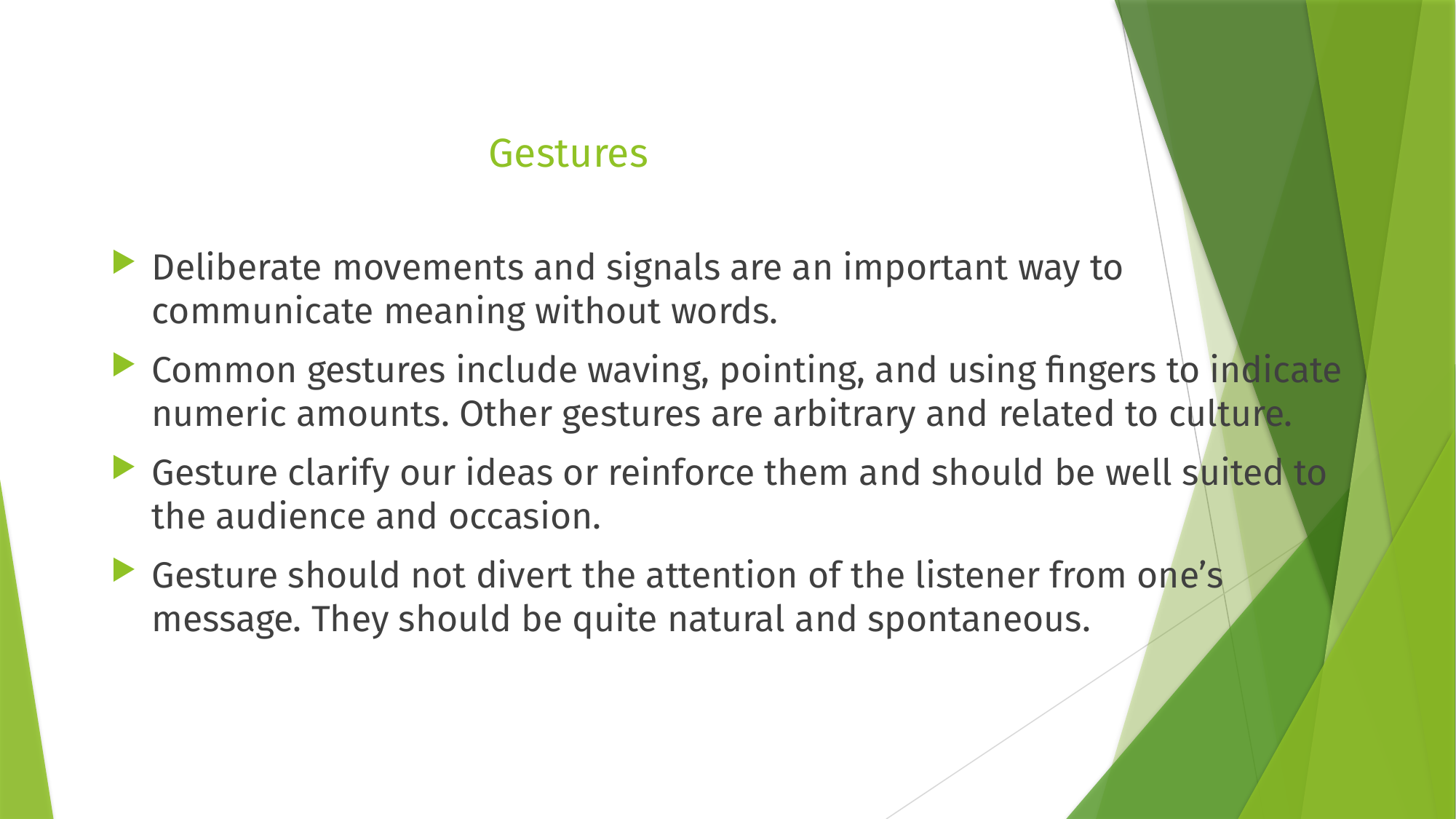

# Gestures

Deliberate movements and signals are an important way to communicate meaning without words.
Common gestures include waving, pointing, and using fingers to indicate numeric amounts. Other gestures are arbitrary and related to culture.
Gesture clarify our ideas or reinforce them and should be well suited to the audience and occasion.
Gesture should not divert the attention of the listener from one’s message. They should be quite natural and spontaneous.